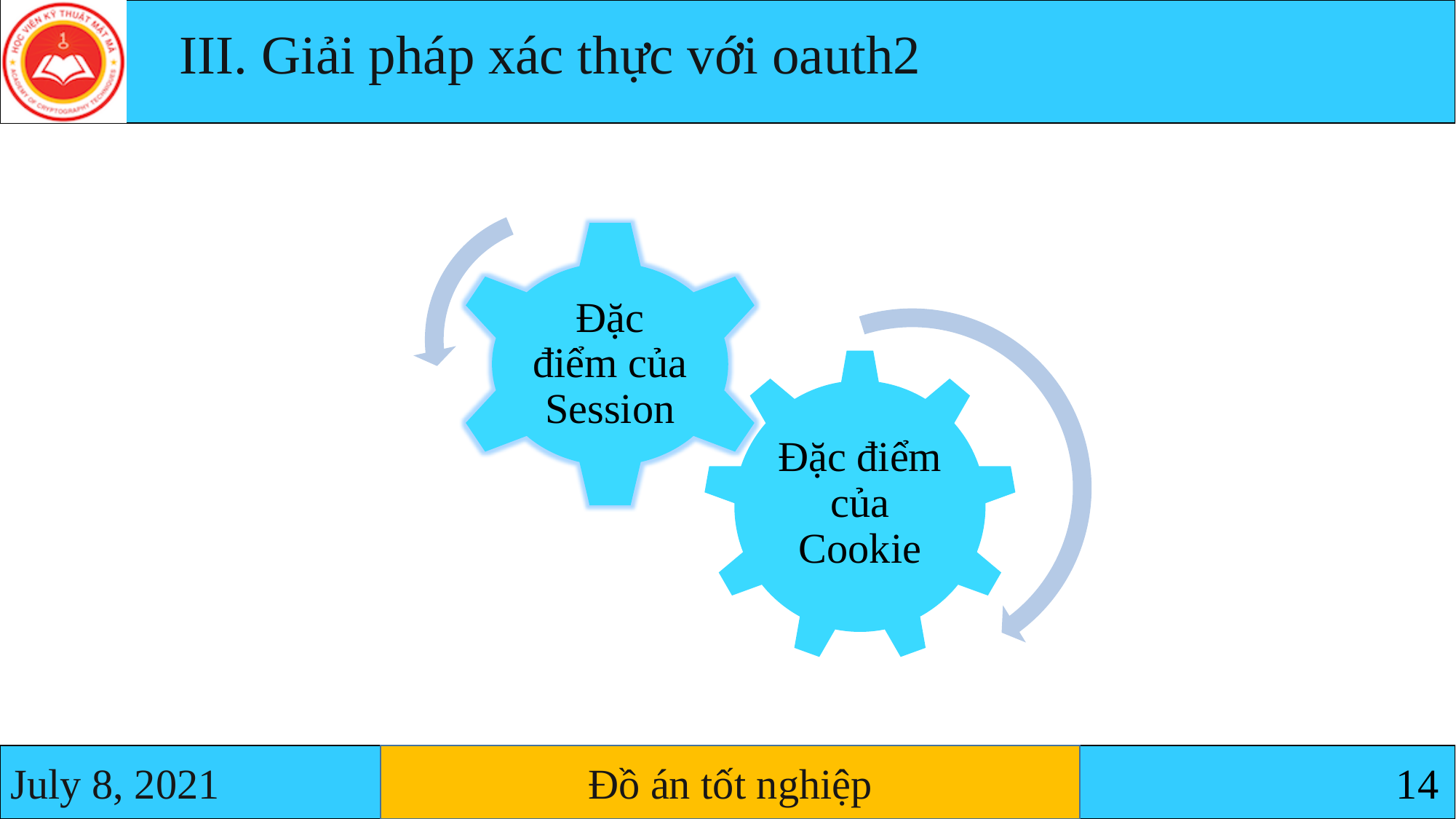

III. Giải pháp xác thực với oauth2
Đặc điểm của Cookie
Đặc điểm của Session